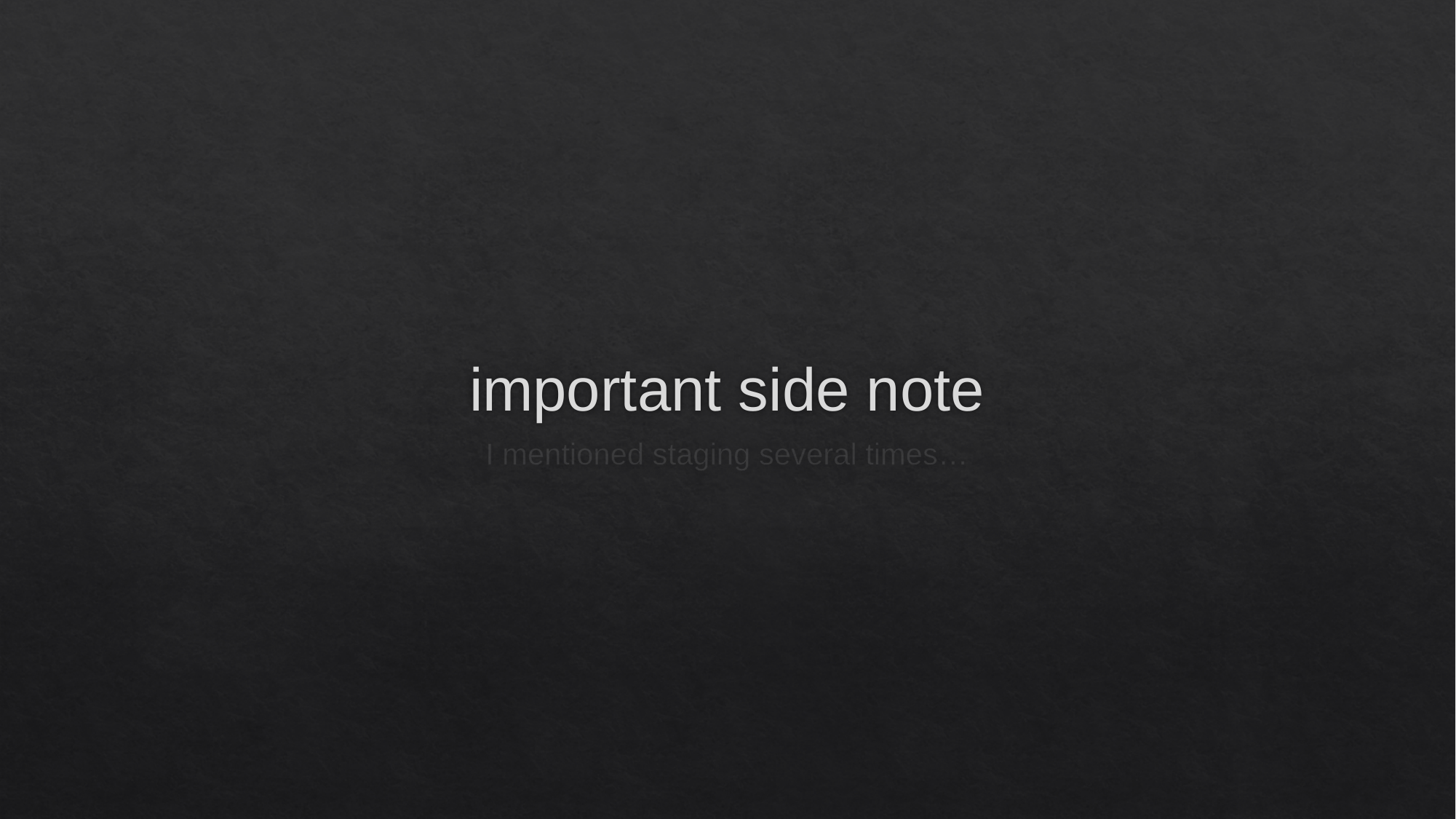

# important side note
I mentioned staging several times…